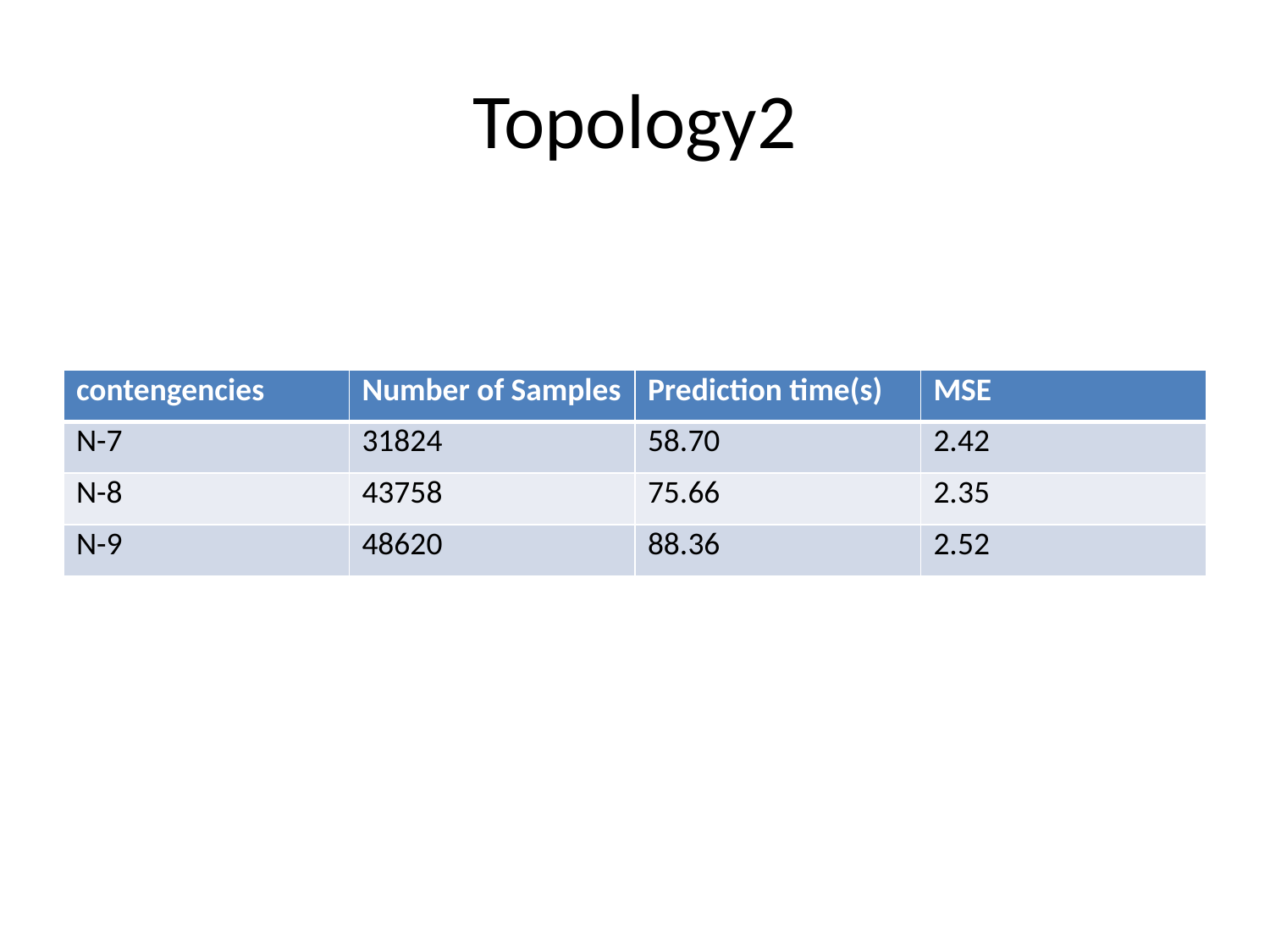

Topology2
| contengencies | Number of Samples | Prediction time(s) | MSE |
| --- | --- | --- | --- |
| N-7 | 31824 | 58.70 | 2.42 |
| N-8 | 43758 | 75.66 | 2.35 |
| N-9 | 48620 | 88.36 | 2.52 |